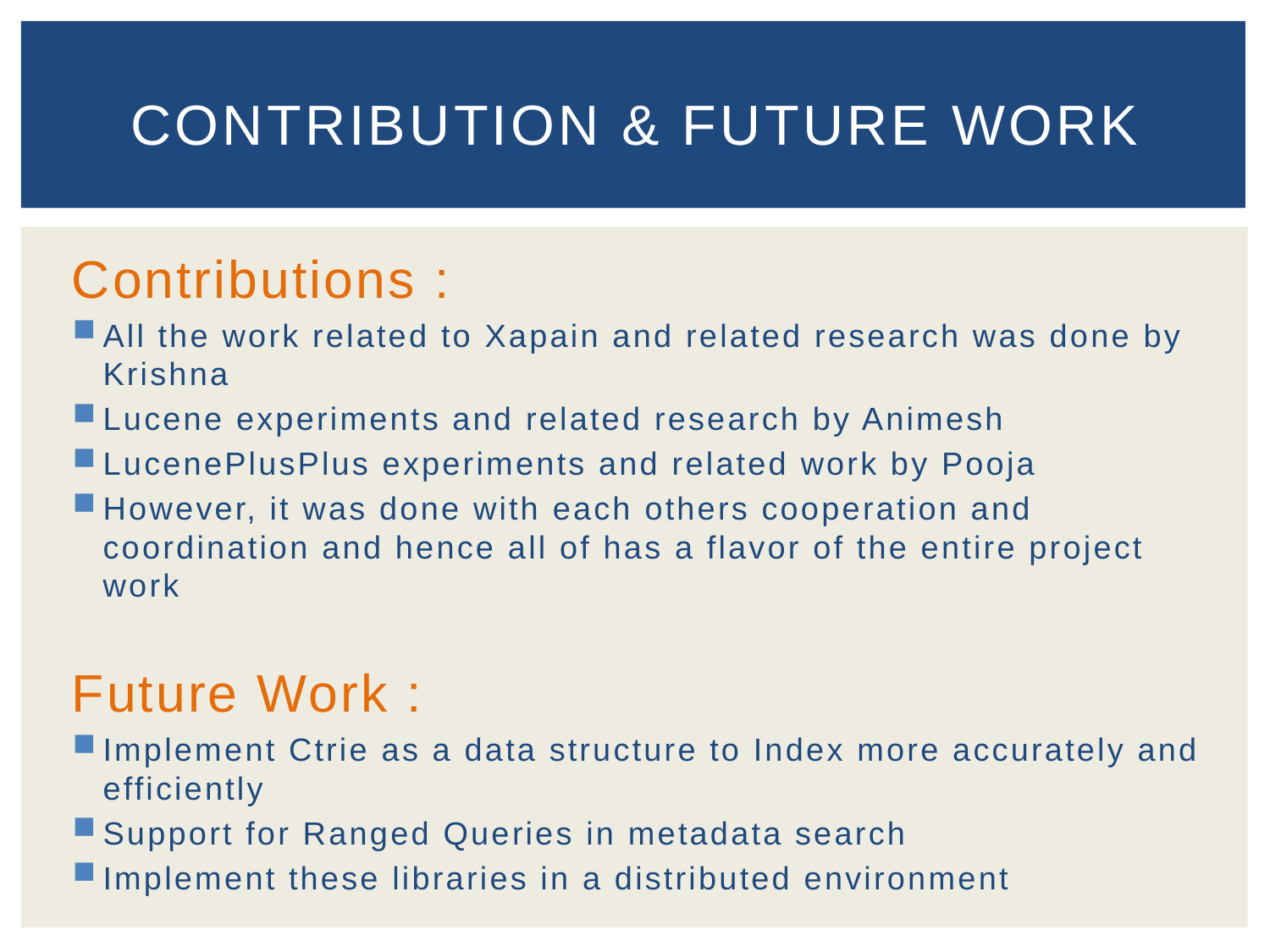

# Contribution & future work
Contributions :
All the work related to Xapain and related research was done by Krishna
Lucene experiments and related research by Animesh
LucenePlusPlus experiments and related work by Pooja
However, it was done with each others cooperation and coordination and hence all of has a flavor of the entire project work

Future Work :
Implement Ctrie as a data structure to Index more accurately and efficiently
Support for Ranged Queries in metadata search
Implement these libraries in a distributed environment